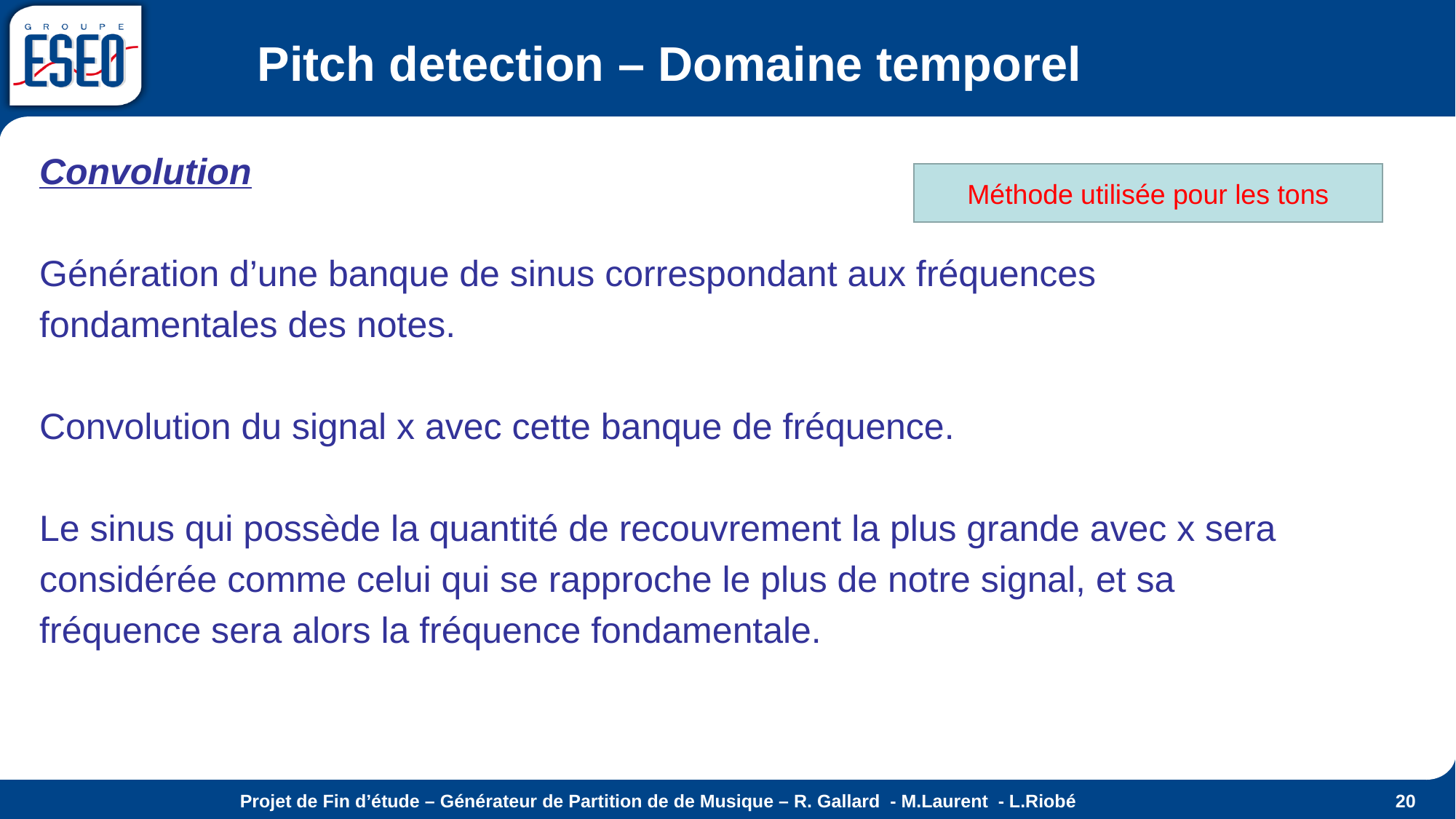

# Pitch detection – Domaine temporel
Convolution

Génération d’une banque de sinus correspondant aux fréquences
fondamentales des notes.

Convolution du signal x avec cette banque de fréquence.

Le sinus qui possède la quantité de recouvrement la plus grande avec x sera
considérée comme celui qui se rapproche le plus de notre signal, et sa
fréquence sera alors la fréquence fondamentale.

Méthode utilisée pour les tons
Projet de Fin d’étude – Générateur de Partition de de Musique – R. Gallard  - M.Laurent  - L.Riobé
20